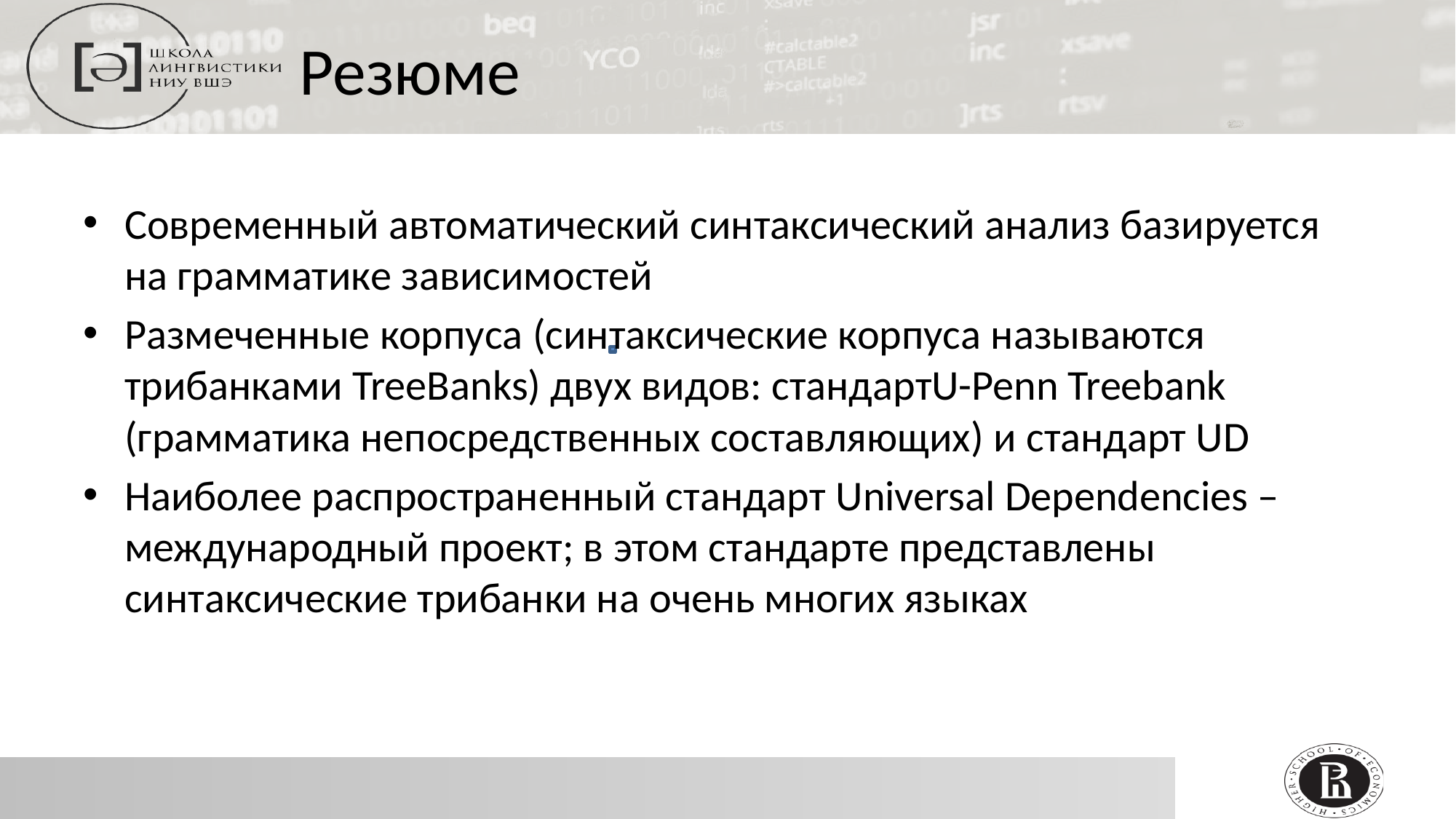

Резюме
Современный автоматический синтаксический анализ базируется на грамматике зависимостей
Размеченные корпуса (синтаксические корпуса называются трибанками TreeBanks) двух видов: стандартU-Penn Treebank (грамматика непосредственных составляющих) и стандарт UD
Наиболее распространенный стандарт Universal Dependencies – международный проект; в этом стандарте представлены синтаксические трибанки на очень многих языках

75